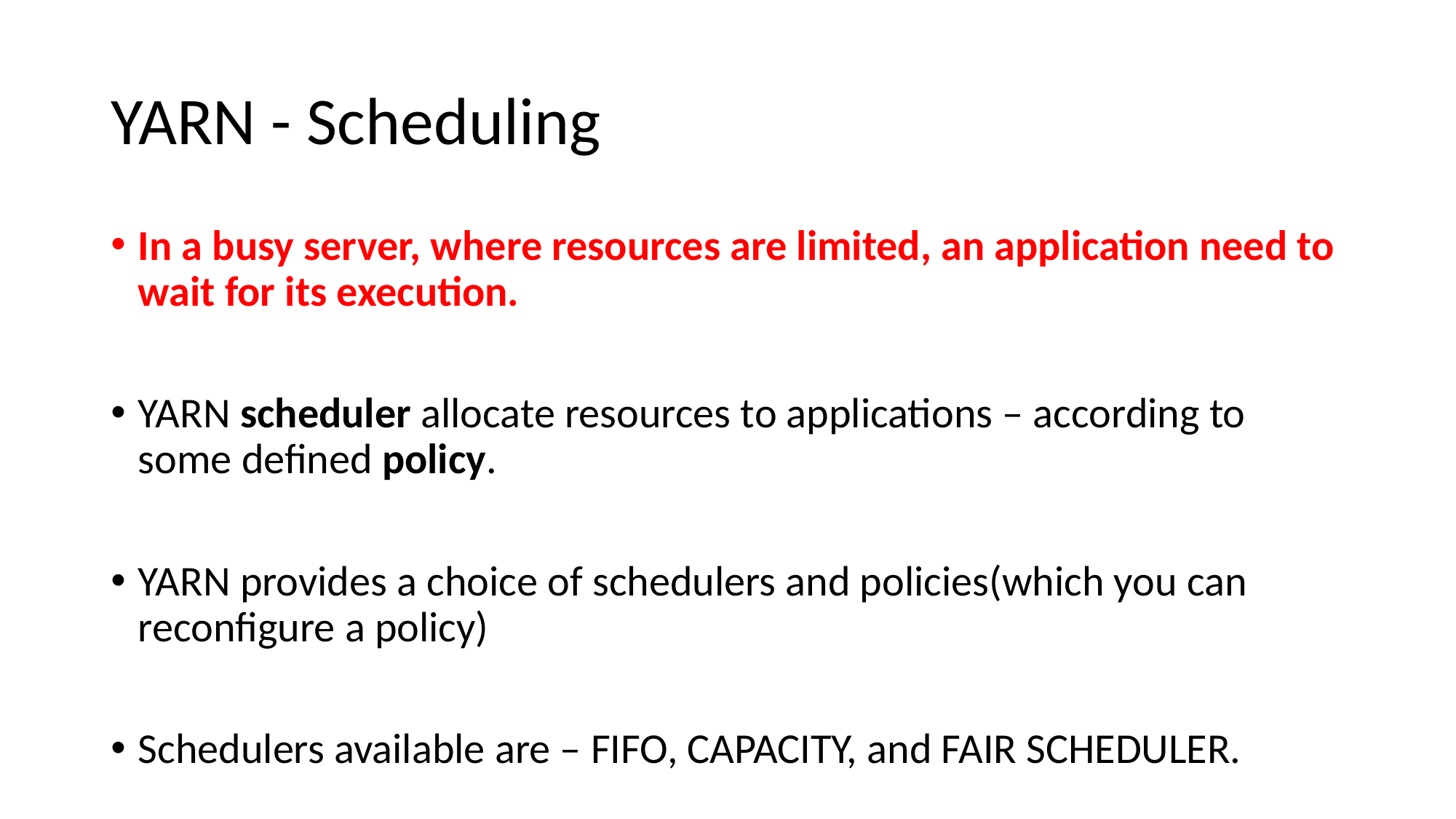

# YARN - Scheduling
In a busy server, where resources are limited, an application need to wait for its execution.

YARN scheduler allocate resources to applications – according to some defined policy.

YARN provides a choice of schedulers and policies(which you can reconfigure a policy)

Schedulers available are – FIFO, CAPACITY, and FAIR SCHEDULER.